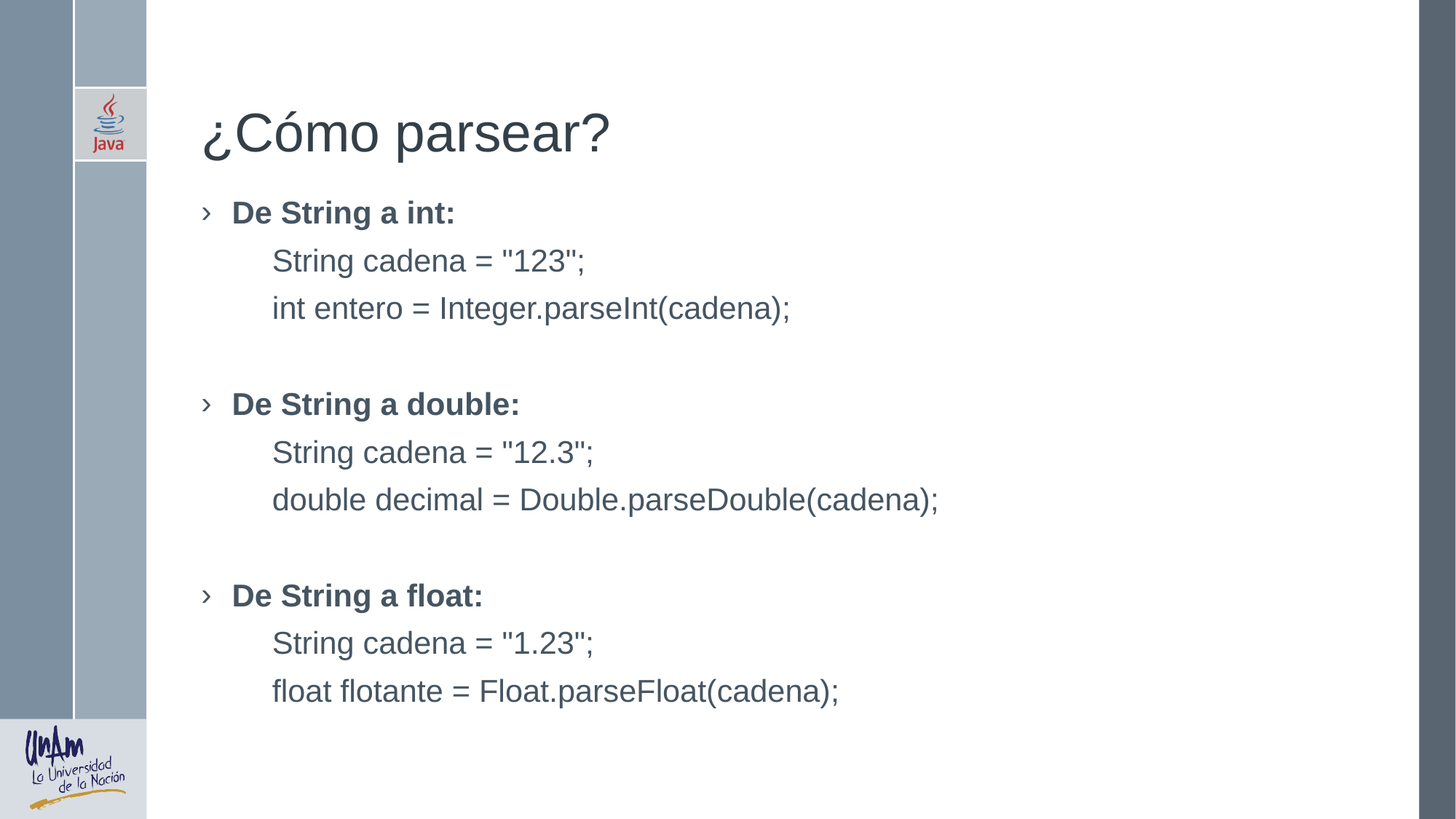

# ¿Cómo parsear?
De String a int:
	String cadena = "123";
	int entero = Integer.parseInt(cadena);

De String a double:
	String cadena = "12.3";
	double decimal = Double.parseDouble(cadena);

De String a float:
	String cadena = "1.23";
	float flotante = Float.parseFloat(cadena);